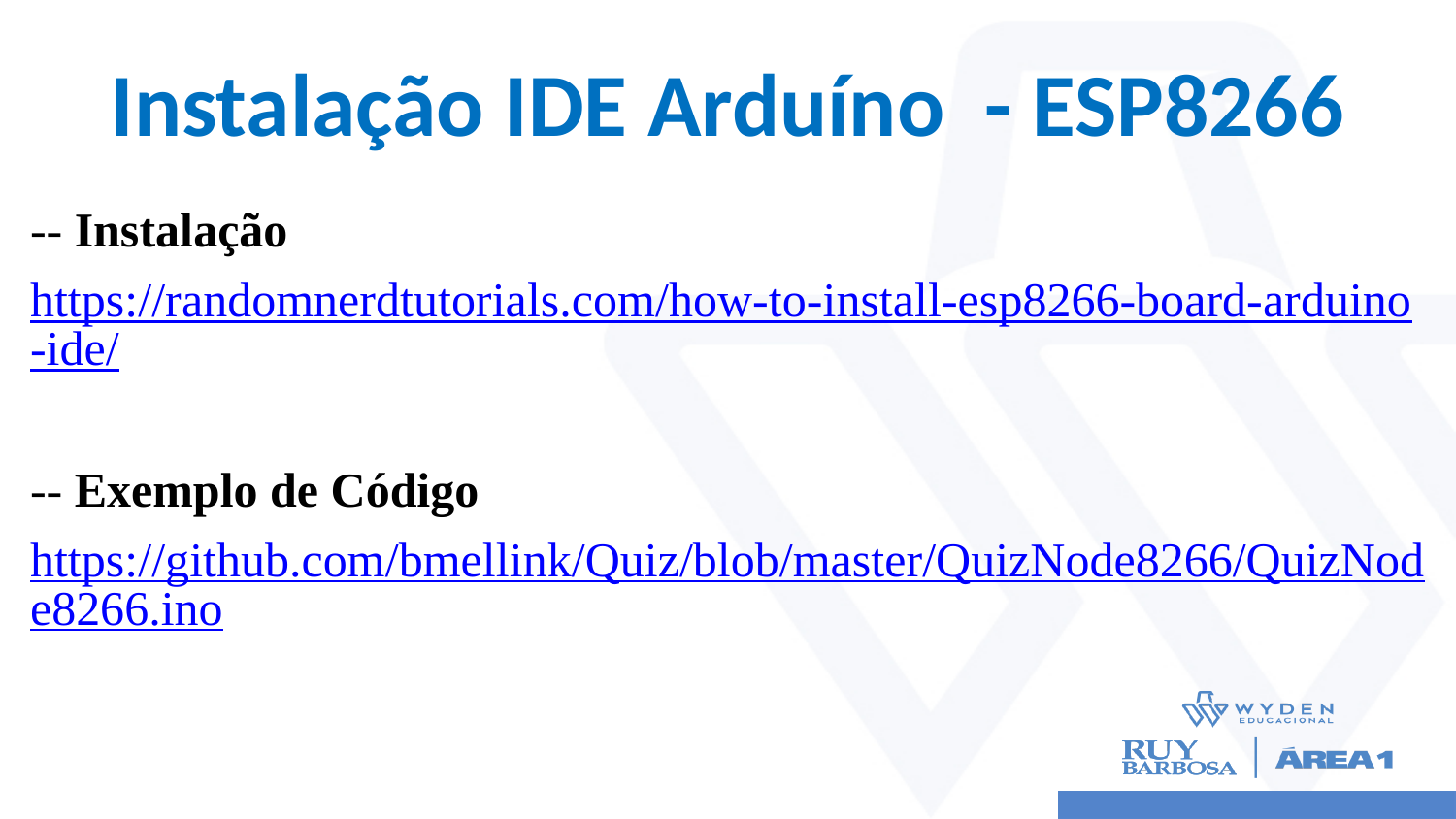

# Instalação IDE Arduíno  - ESP8266
-- Instalação
https://randomnerdtutorials.com/how-to-install-esp8266-board-arduino-ide/

-- Exemplo de Código
https://github.com/bmellink/Quiz/blob/master/QuizNode8266/QuizNode8266.ino